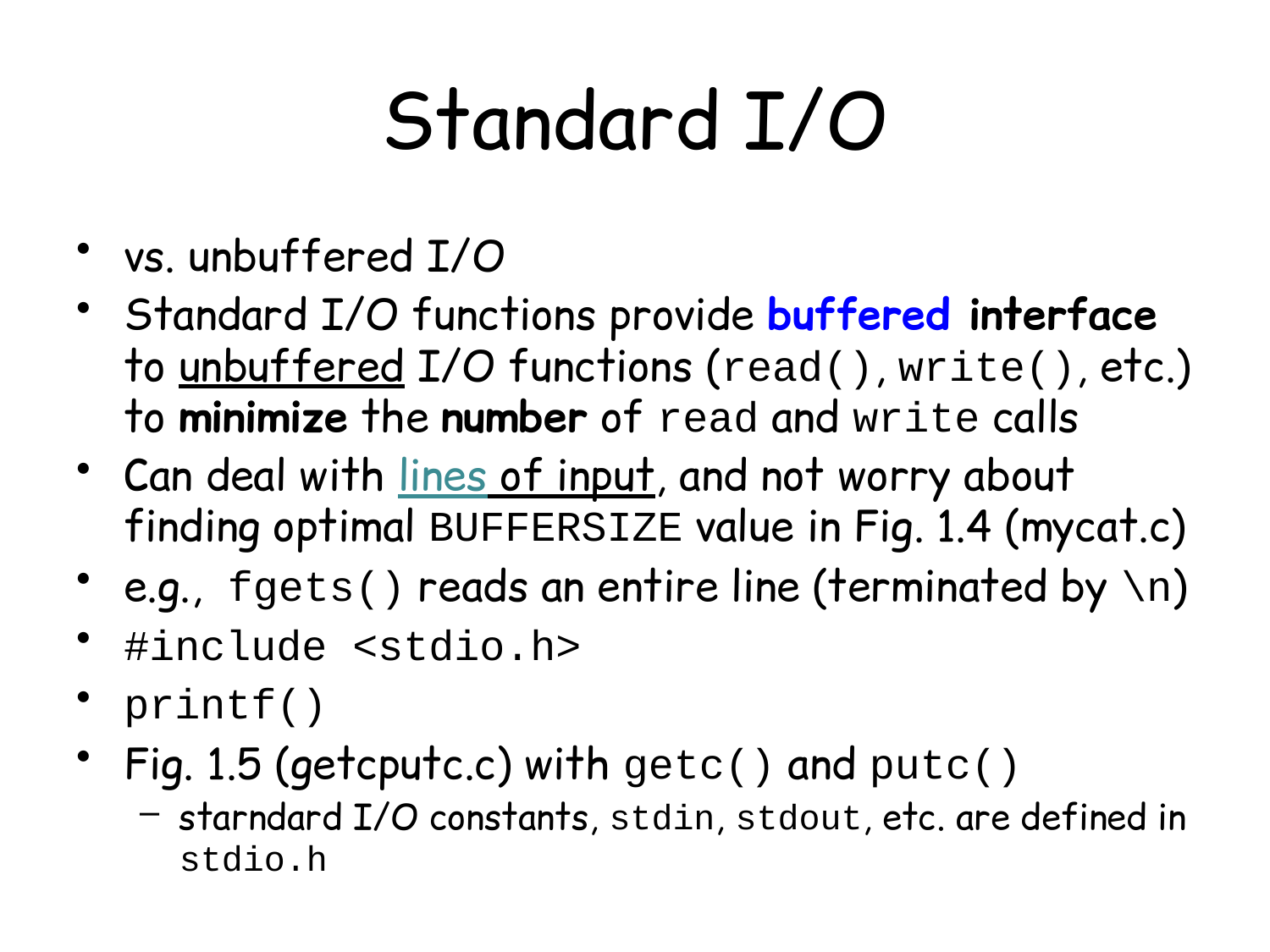

# Standard I/O
vs. unbuffered I/O
Standard I/O functions provide buffered interface to unbuffered I/O functions (read(), write(), etc.) to minimize the number of read and write calls
Can deal with lines of input, and not worry about finding optimal BUFFERSIZE value in Fig. 1.4 (mycat.c)
e.g., fgets() reads an entire line (terminated by \n)
#include <stdio.h>
printf()
Fig. 1.5 (getcputc.c) with getc() and putc()
starndard I/O constants, stdin, stdout, etc. are defined in stdio.h